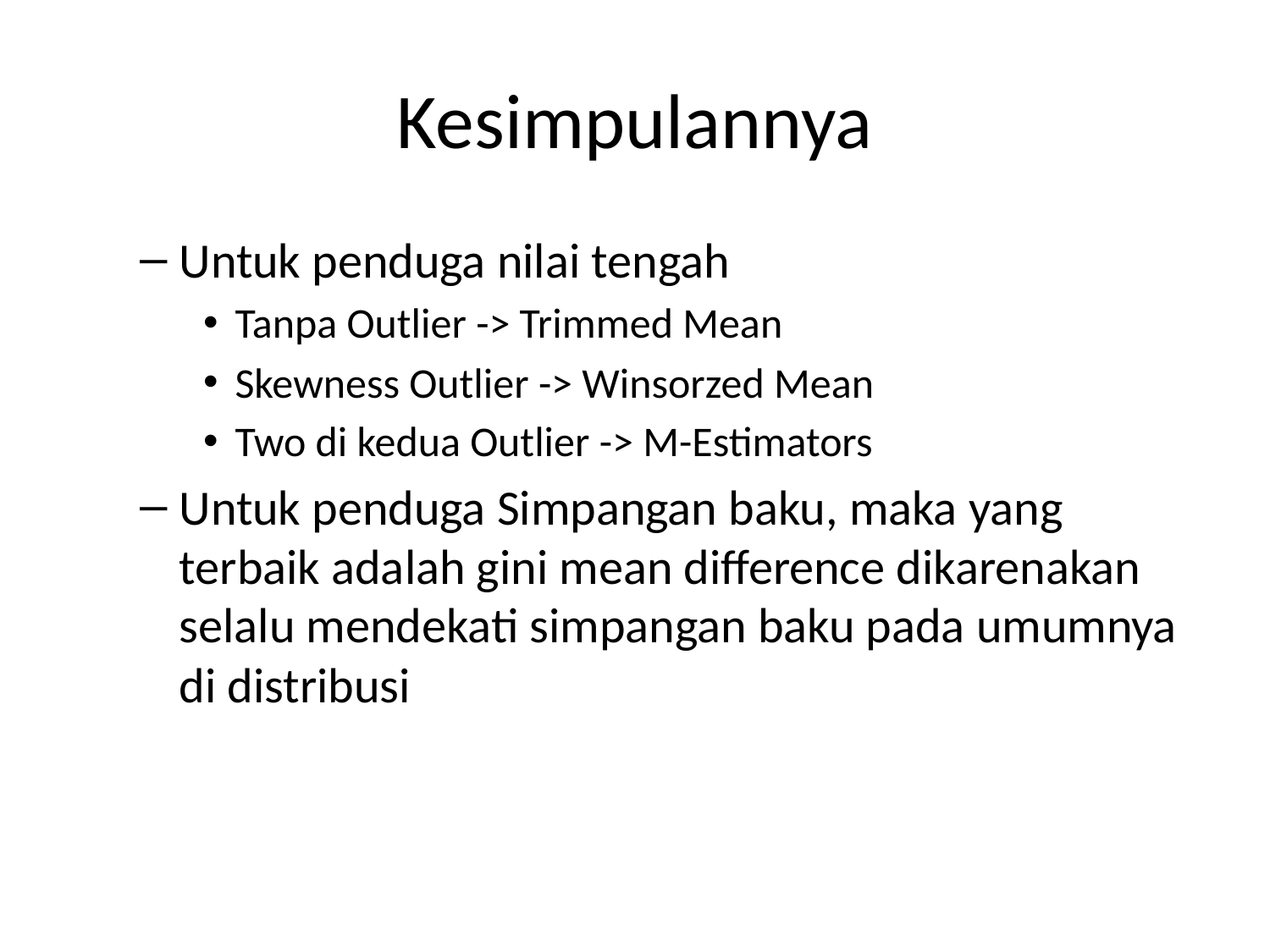

# Kesimpulannya
Untuk penduga nilai tengah
Tanpa Outlier -> Trimmed Mean
Skewness Outlier -> Winsorzed Mean
Two di kedua Outlier -> M-Estimators
Untuk penduga Simpangan baku, maka yang terbaik adalah gini mean difference dikarenakan selalu mendekati simpangan baku pada umumnya di distribusi